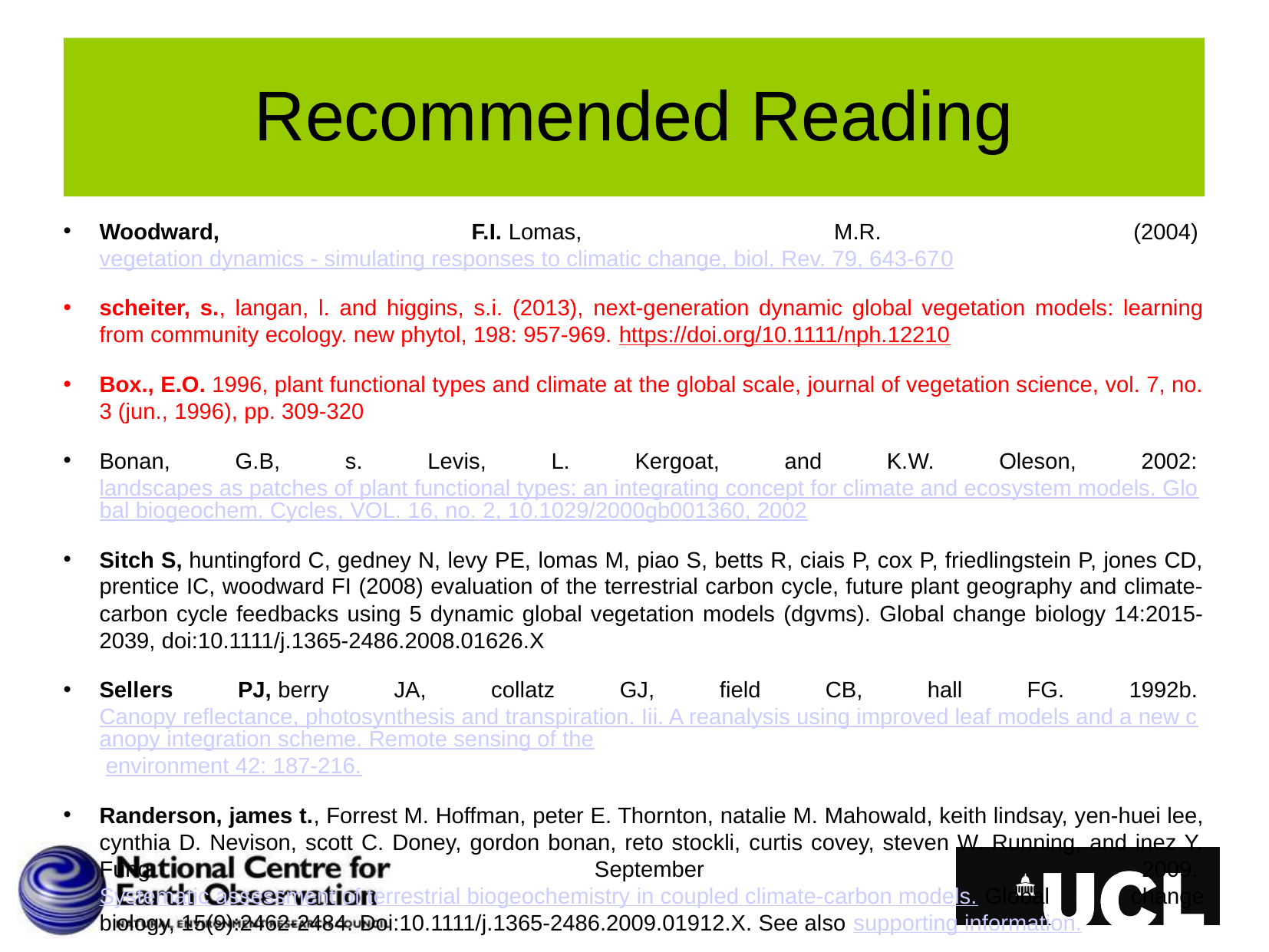

# Recommended Reading
Woodward, F.I. Lomas, M.R. (2004) vegetation dynamics - simulating responses to climatic change, biol. Rev. 79, 643-670
scheiter, s., langan, l. and higgins, s.i. (2013), next‐generation dynamic global vegetation models: learning from community ecology. new phytol, 198: 957-969. https://doi.org/10.1111/nph.12210
Box., E.O. 1996, plant functional types and climate at the global scale, journal of vegetation science, vol. 7, no. 3 (jun., 1996), pp. 309-320
Bonan, G.B, s. Levis, L. Kergoat, and K.W. Oleson, 2002: landscapes as patches of plant functional types: an integrating concept for climate and ecosystem models. Global biogeochem. Cycles, VOL. 16, no. 2, 10.1029/2000gb001360, 2002
Sitch S, huntingford C, gedney N, levy PE, lomas M, piao S, betts R, ciais P, cox P, friedlingstein P, jones CD, prentice IC, woodward FI (2008) evaluation of the terrestrial carbon cycle, future plant geography and climate-carbon cycle feedbacks using 5 dynamic global vegetation models (dgvms). Global change biology 14:2015-2039, doi:10.1111/j.1365-2486.2008.01626.X
Sellers PJ, berry JA, collatz GJ, field CB, hall FG. 1992b. Canopy reflectance, photosynthesis and transpiration. Iii. A reanalysis using improved leaf models and a new canopy integration scheme. Remote sensing of the environment 42: 187-216.
Randerson, james t., Forrest M. Hoffman, peter E. Thornton, natalie M. Mahowald, keith lindsay, yen-huei lee, cynthia D. Nevison, scott C. Doney, gordon bonan, reto stockli, curtis covey, steven W. Running, and inez Y. Fung. September 2009. Systematic assessment of terrestrial biogeochemistry in coupled climate-carbon models. Global change biology, 15(9):2462-2484. Doi:10.1111/j.1365-2486.2009.01912.X. See also supporting information.